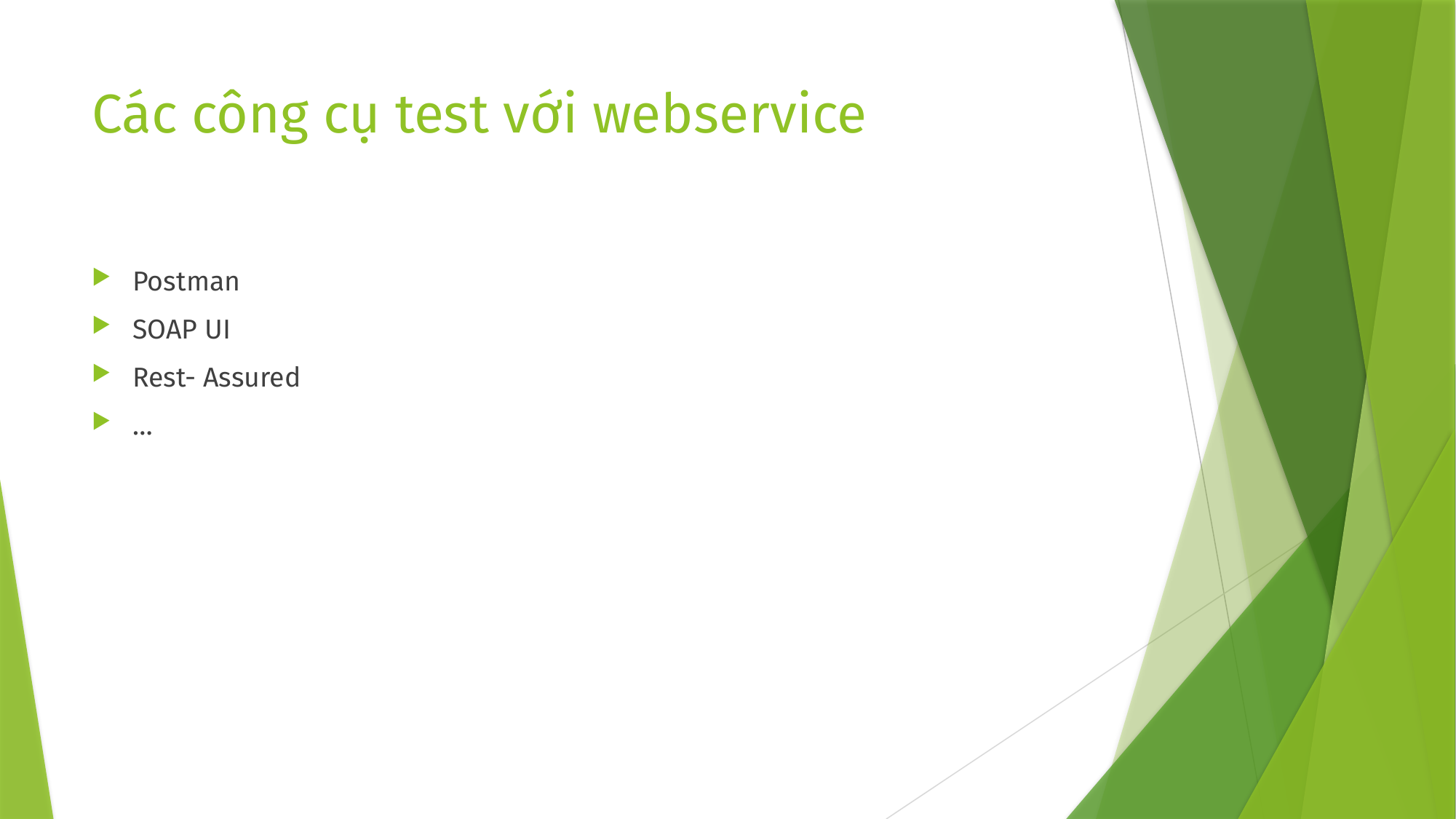

# Các công cụ test với webservice
Postman
SOAP UI
Rest- Assured
…